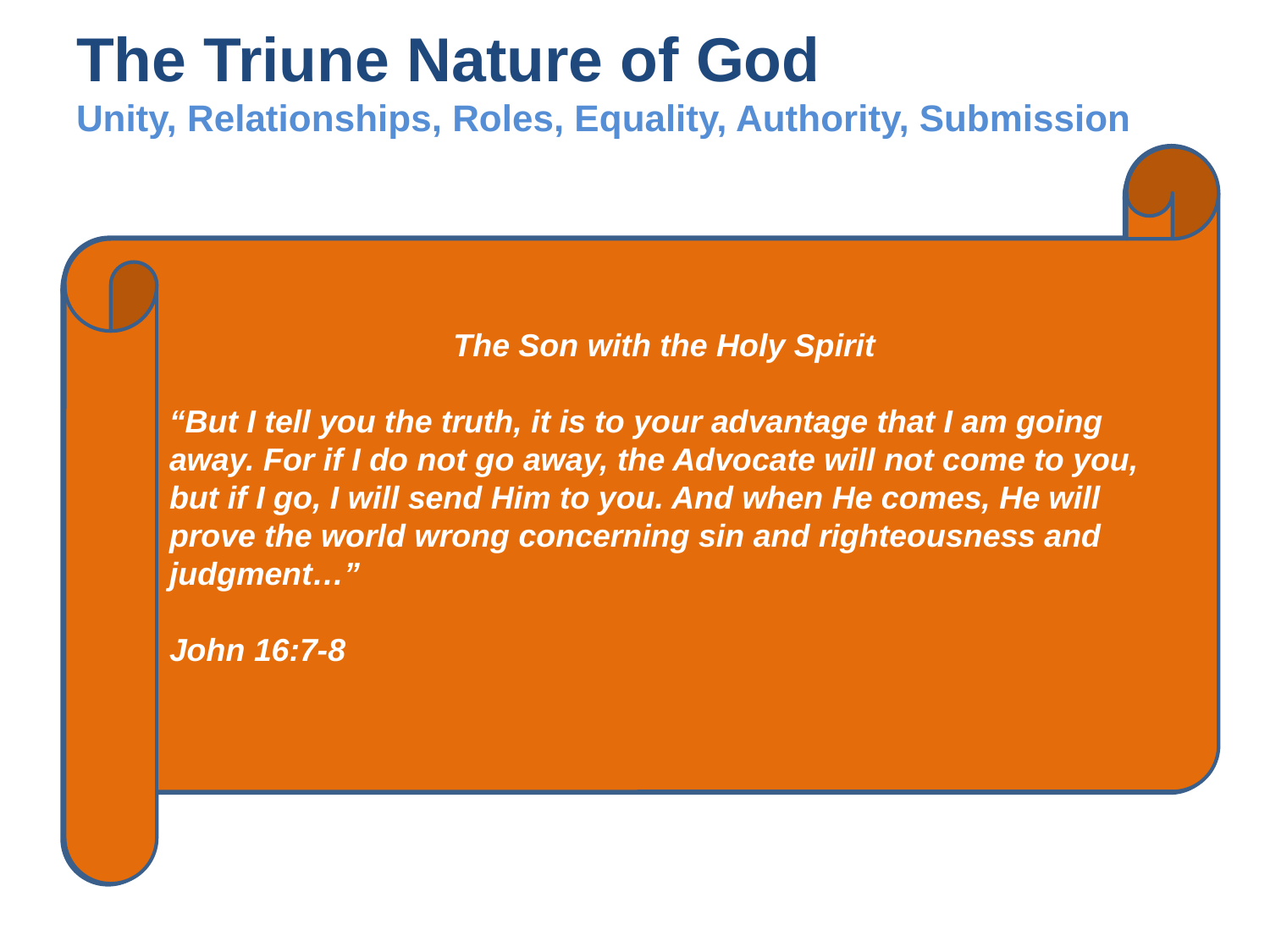

# The Triune Nature of God Unity, Relationships, Roles, Equality, Authority, Submission
The Father with the Son

“The Father and I are one.”   John 10:30

“So Jesus said to them again, ‘Peace be with you. Just as the Father has sent me, I also send you.’”   John 20:21

The Son with the Holy Spirit

“But I tell you the truth, it is to your advantage that I am going away. For if I do not go away, the Advocate will not come to you, but if I go, I will send Him to you. And when He comes, He will prove the world wrong concerning sin and righteousness and judgment…”

John 16:7-8

The Father, The Son, The Holy Spirit

“Therefore go and make disciples of all nations, baptizing them in the name of the Father and the Son and the Holy Spirit, teaching them to obey everything I have commanded you.  And remember, I am with you always, to the end of the age.”

Matthew 28:19

The Father with the Holy Spirit

“But the Advocate, the Holy Spirit, whom the Father will send in my name, will teach you everything and will cause you to remember everything I said to you.”

John 14:26